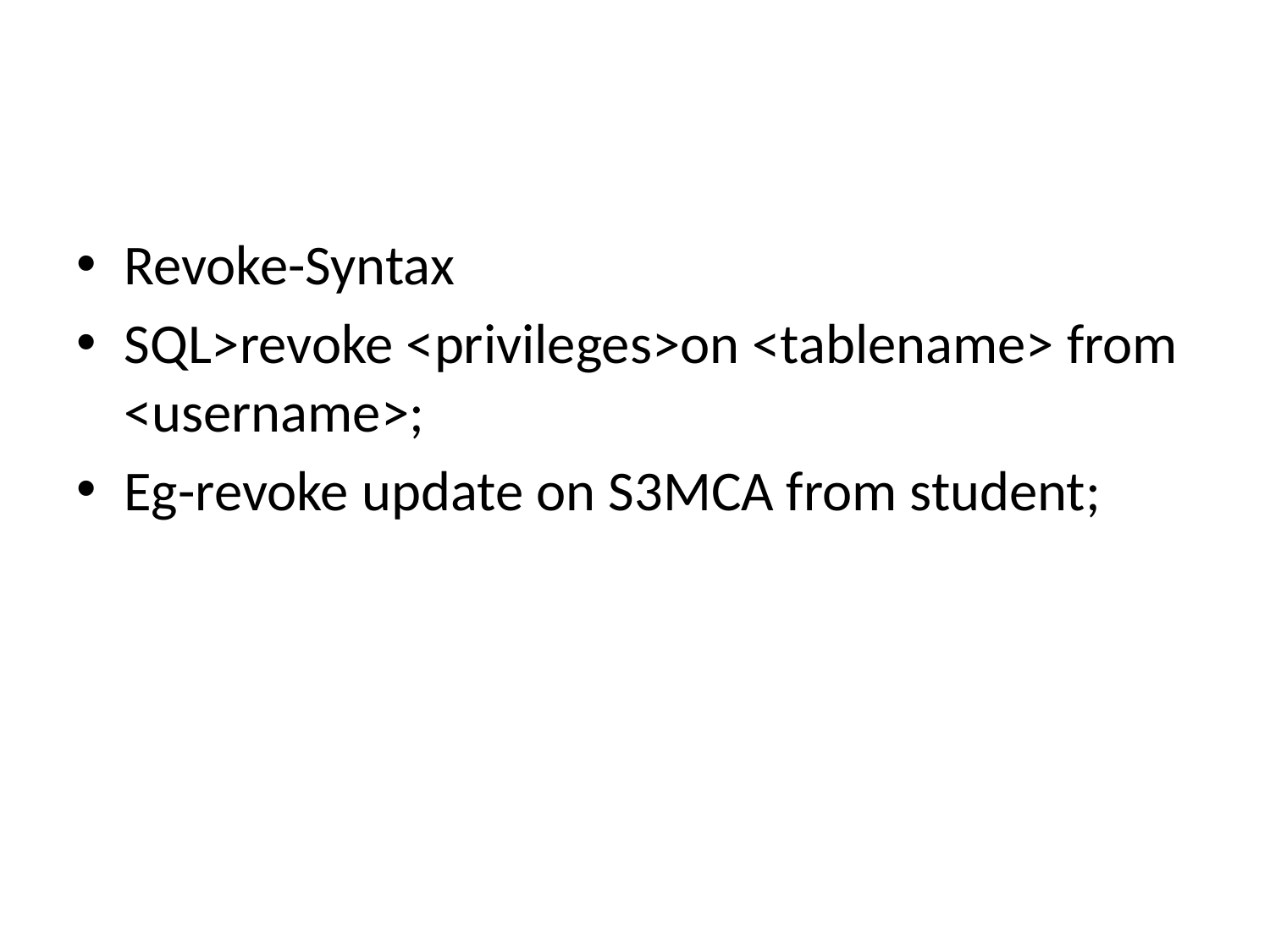

#
Revoke-Syntax
SQL>revoke <privileges>on <tablename> from <username>;
Eg-revoke update on S3MCA from student;